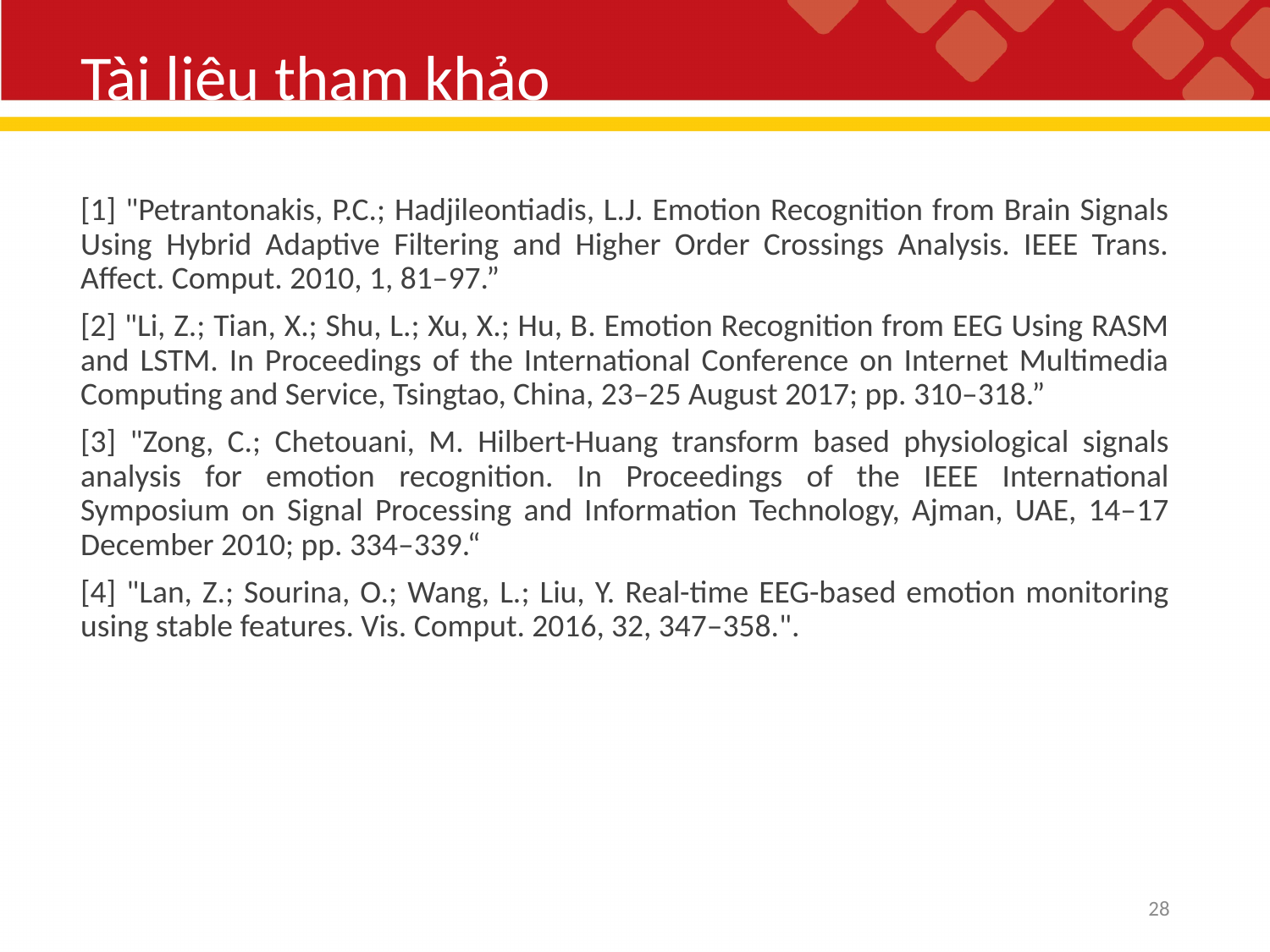

# Tài liệu tham khảo
[1] "Petrantonakis, P.C.; Hadjileontiadis, L.J. Emotion Recognition from Brain Signals Using Hybrid Adaptive Filtering and Higher Order Crossings Analysis. IEEE Trans. Affect. Comput. 2010, 1, 81–97.”
[2] "Li, Z.; Tian, X.; Shu, L.; Xu, X.; Hu, B. Emotion Recognition from EEG Using RASM and LSTM. In Proceedings of the International Conference on Internet Multimedia Computing and Service, Tsingtao, China, 23–25 August 2017; pp. 310–318.”
[3] "Zong, C.; Chetouani, M. Hilbert-Huang transform based physiological signals analysis for emotion recognition. In Proceedings of the IEEE International Symposium on Signal Processing and Information Technology, Ajman, UAE, 14–17 December 2010; pp. 334–339.“
[4] "Lan, Z.; Sourina, O.; Wang, L.; Liu, Y. Real-time EEG-based emotion monitoring using stable features. Vis. Comput. 2016, 32, 347–358.".
28